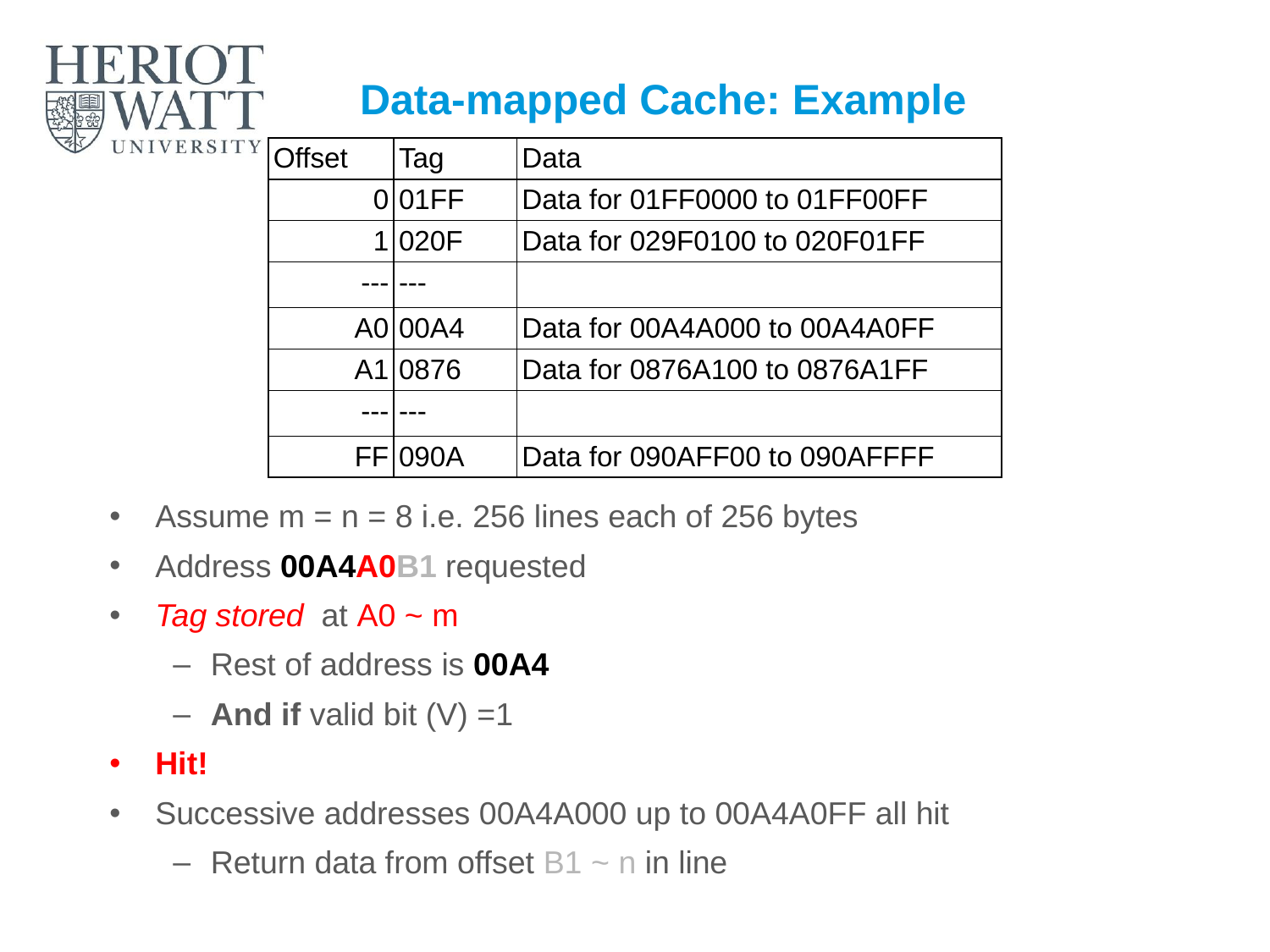

# Data-mapped Cache: Example
| Offset | Tag | Data |
| --- | --- | --- |
| 0 | 01FF | Data for 01FF0000 to 01FF00FF |
| 1 | 020F | Data for 029F0100 to 020F01FF |
| --- | --- |  |
| A0 | 00A4 | Data for 00A4A000 to 00A4A0FF |
| A1 | 0876 | Data for 0876A100 to 0876A1FF |
| --- | --- |  |
| FF | 090A | Data for 090AFF00 to 090AFFFF |
Assume m = n = 8 i.e. 256 lines each of 256 bytes
Address 00A4A0B1 requested
Tag stored  at A0 ~ m
Rest of address is 00A4
And if valid bit (V) =1
Hit!
Successive addresses 00A4A000 up to 00A4A0FF all hit
Return data from offset B1 ~ n in line